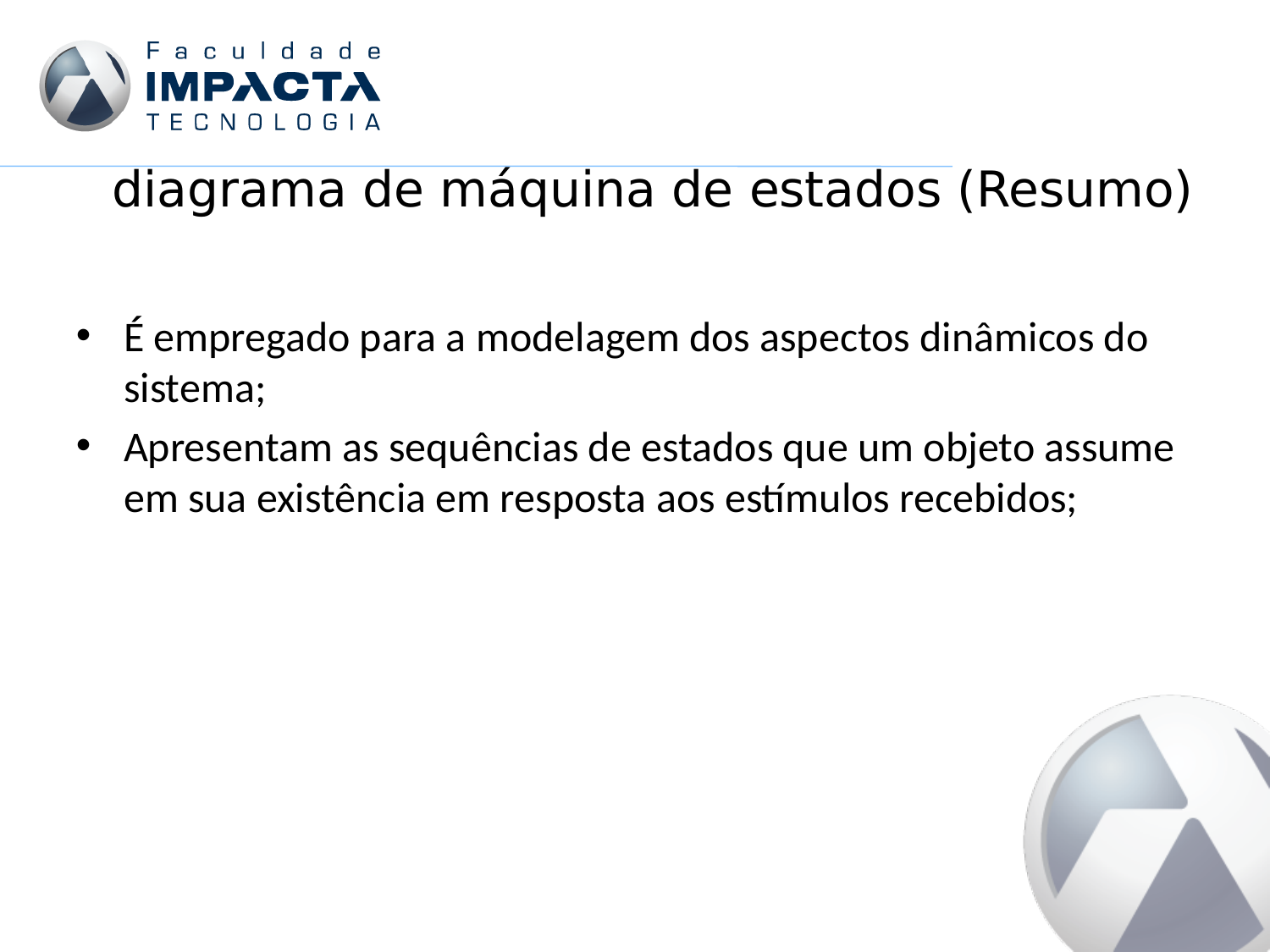

# diagrama de máquina de estados (Resumo)
É empregado para a modelagem dos aspectos dinâmicos do sistema;
Apresentam as sequências de estados que um objeto assume em sua existência em resposta aos estímulos recebidos;